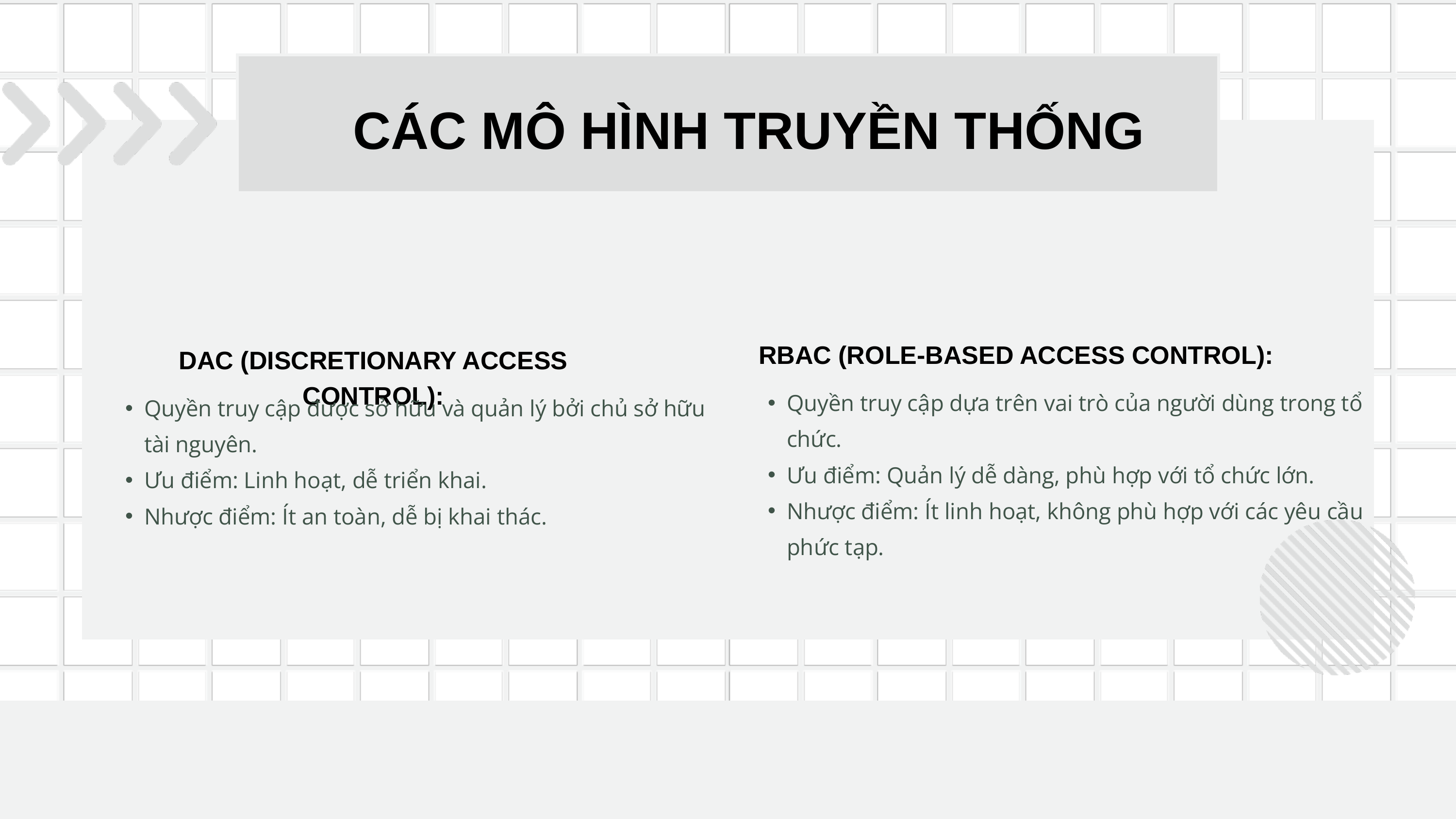

CÁC MÔ HÌNH TRUYỀN THỐNG

RBAC (ROLE-BASED ACCESS CONTROL):
DAC (DISCRETIONARY ACCESS CONTROL):
Quyền truy cập dựa trên vai trò của người dùng trong tổ chức.
Ưu điểm: Quản lý dễ dàng, phù hợp với tổ chức lớn.
Nhược điểm: Ít linh hoạt, không phù hợp với các yêu cầu phức tạp.

Quyền truy cập được sở hữu và quản lý bởi chủ sở hữu tài nguyên.
Ưu điểm: Linh hoạt, dễ triển khai.
Nhược điểm: Ít an toàn, dễ bị khai thác.